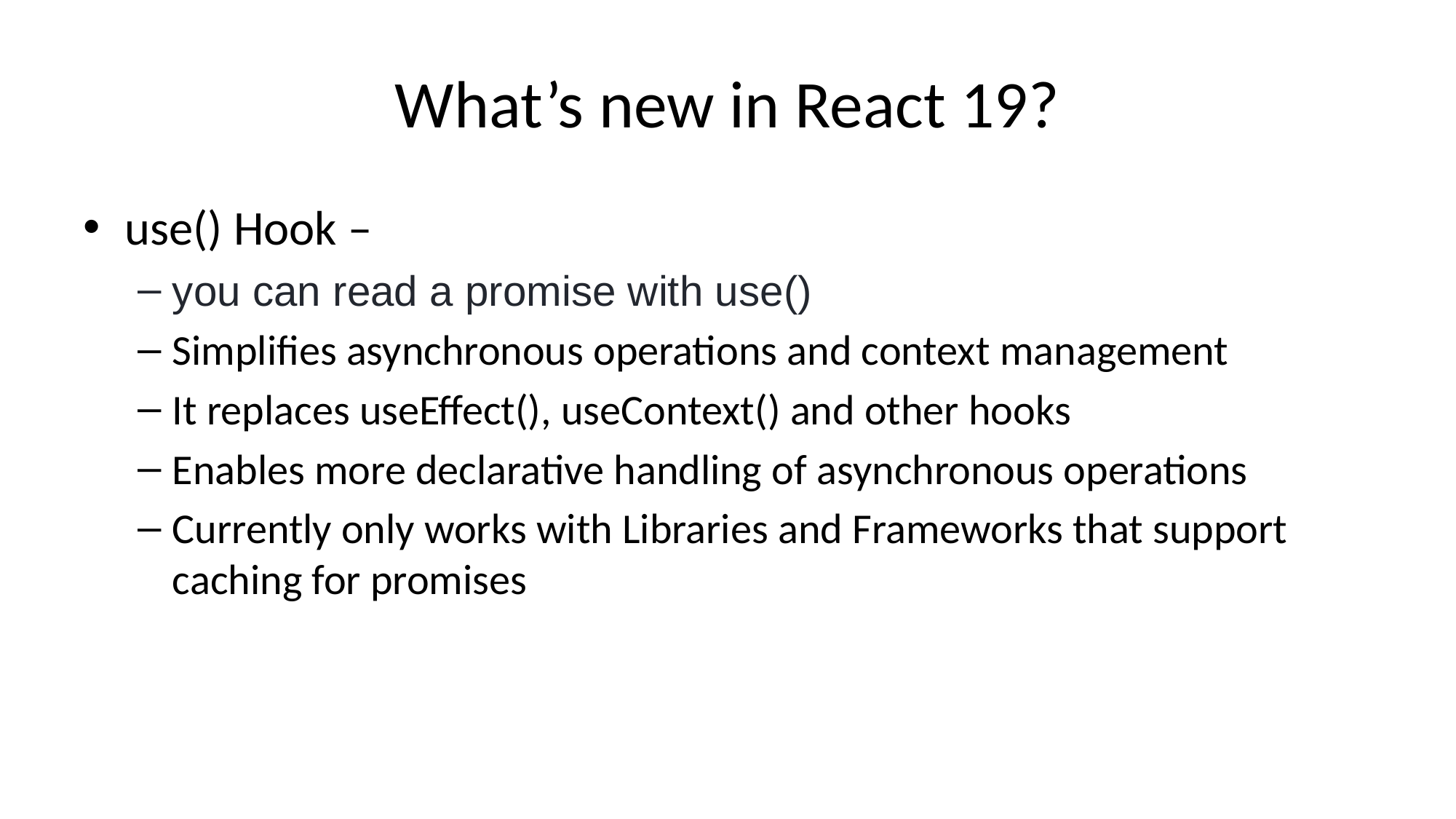

# What’s new in React 19?
use() Hook –
you can read a promise with use()
Simplifies asynchronous operations and context management
It replaces useEffect(), useContext() and other hooks
Enables more declarative handling of asynchronous operations
Currently only works with Libraries and Frameworks that support caching for promises